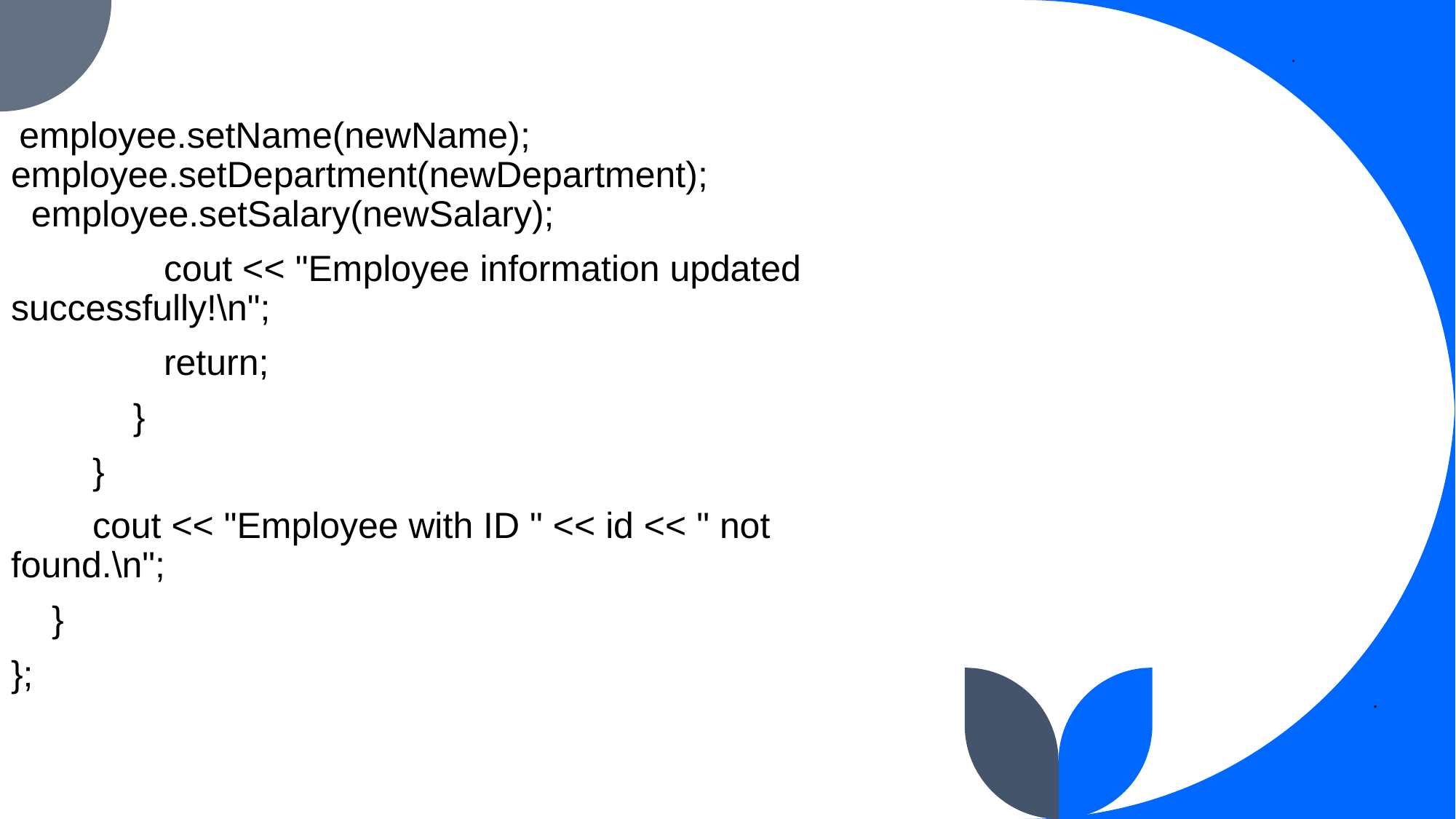

# .
 employee.setName(newName);                             employee.setDepartment(newDepartment);                employee.setSalary(newSalary);
               cout << "Employee information updated successfully!\n";
               return;
            }
        }
        cout << "Employee with ID " << id << " not found.\n";
    }
};
.